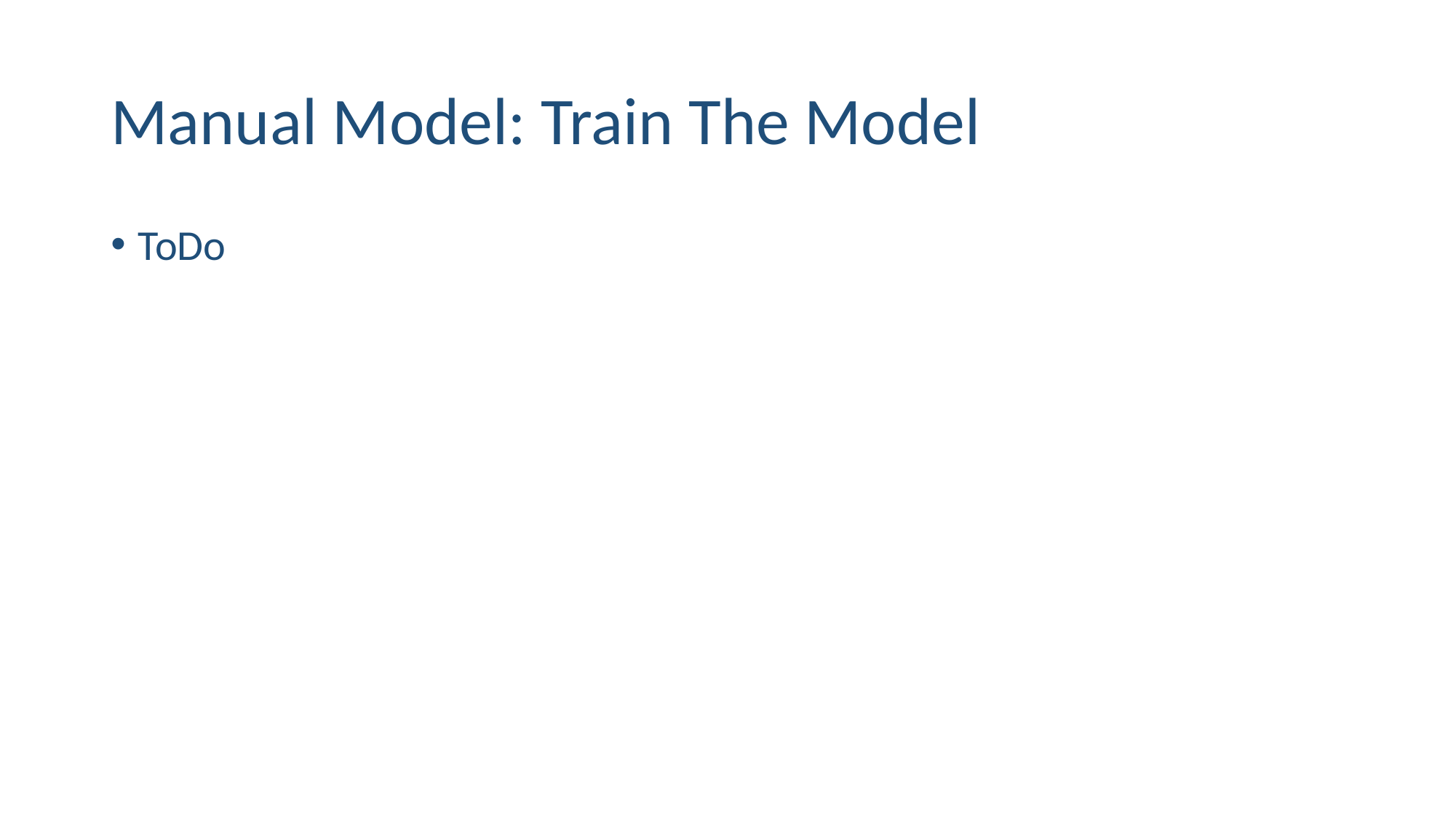

# Manual Model: Train The Model
ToDo